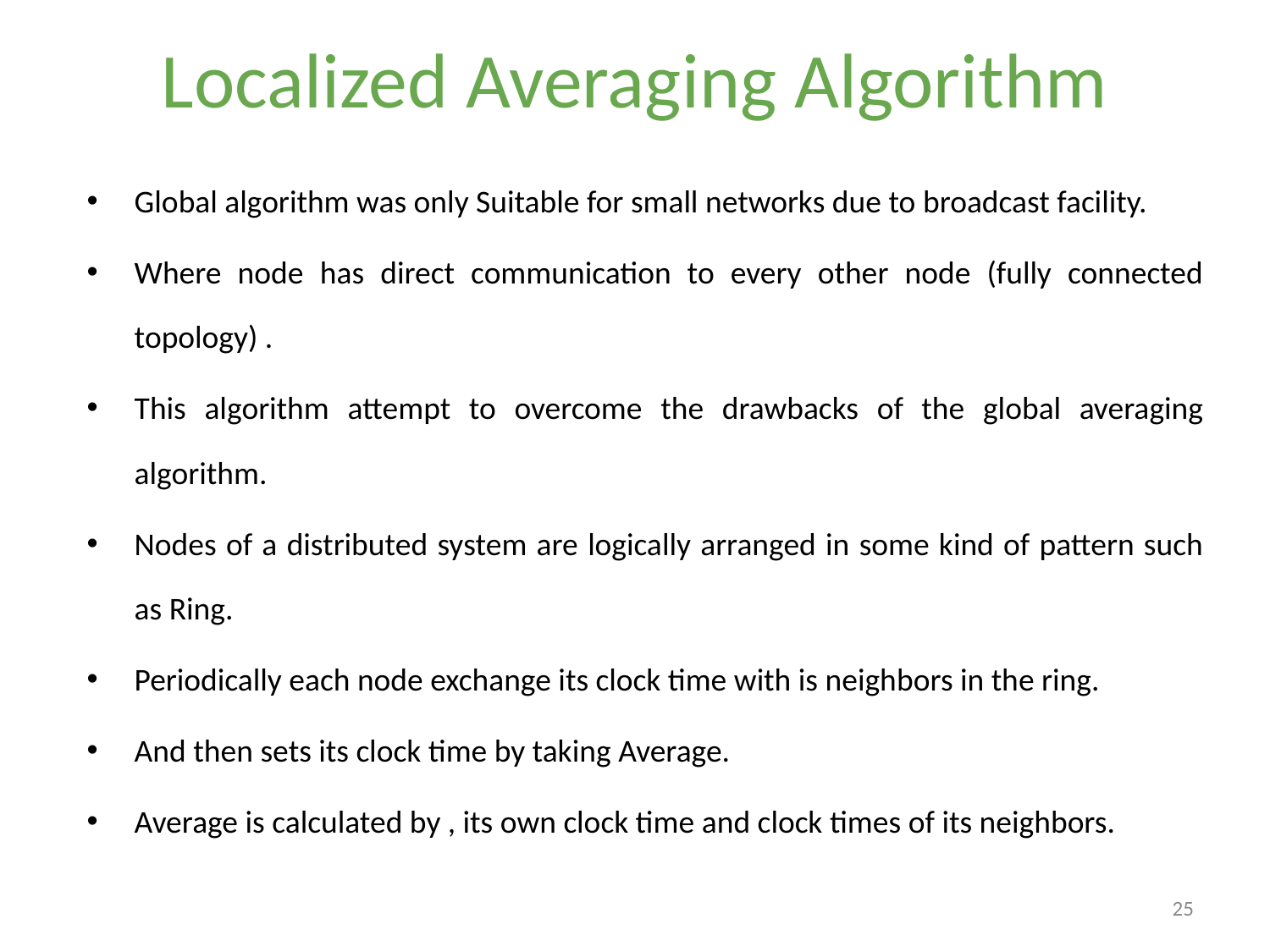

# Localized Averaging Algorithm
Global algorithm was only Suitable for small networks due to broadcast facility.
Where node has direct communication to every other node (fully connected topology) .
This algorithm attempt to overcome the drawbacks of the global averaging algorithm.
Nodes of a distributed system are logically arranged in some kind of pattern such as Ring.
Periodically each node exchange its clock time with is neighbors in the ring.
And then sets its clock time by taking Average.
Average is calculated by , its own clock time and clock times of its neighbors.
25